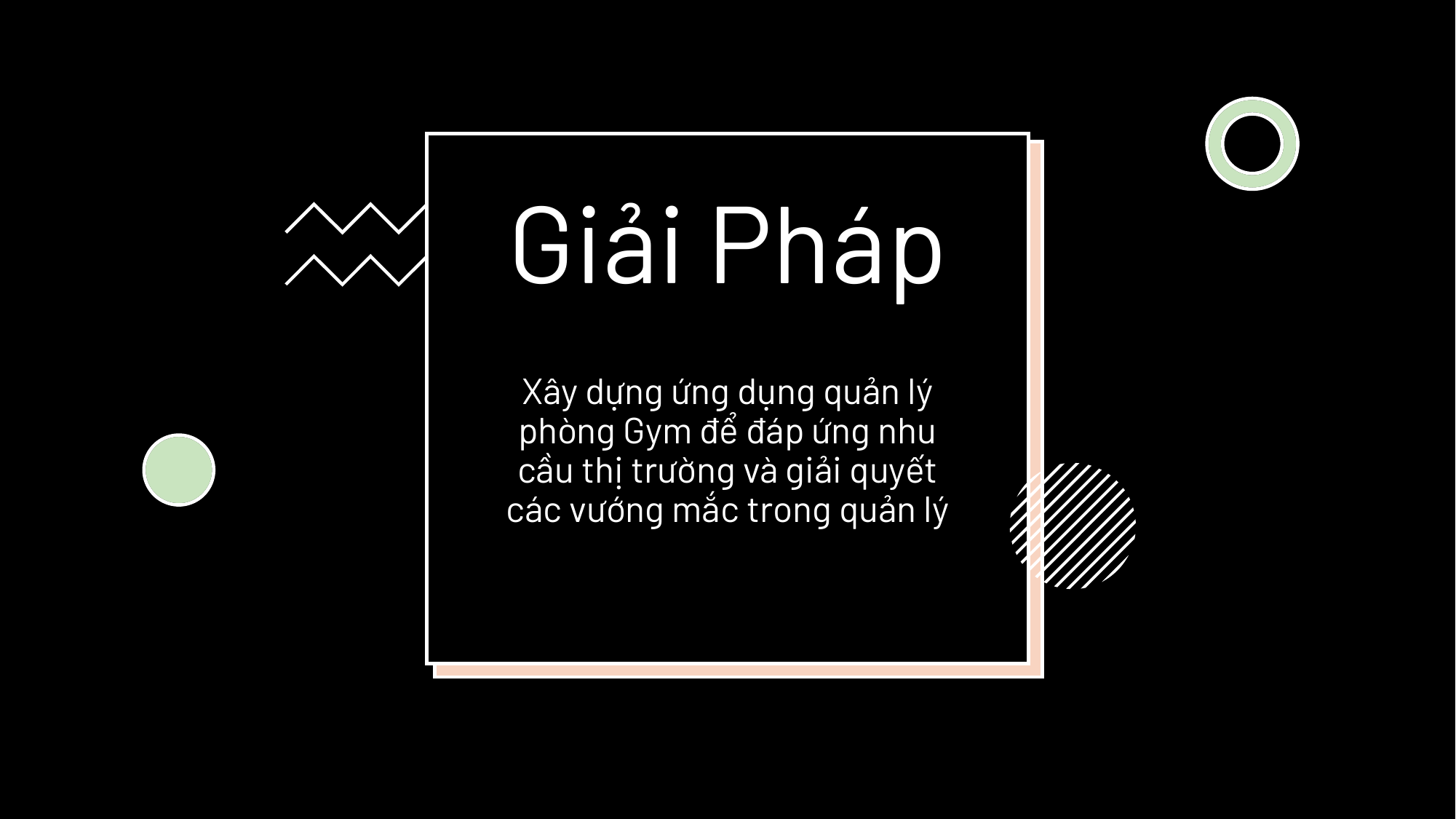

# Giải Pháp

Xây dựng ứng dụng quản lý phòng Gym để đáp ứng nhu cầu thị trường và giải quyết các vướng mắc trong quản lý